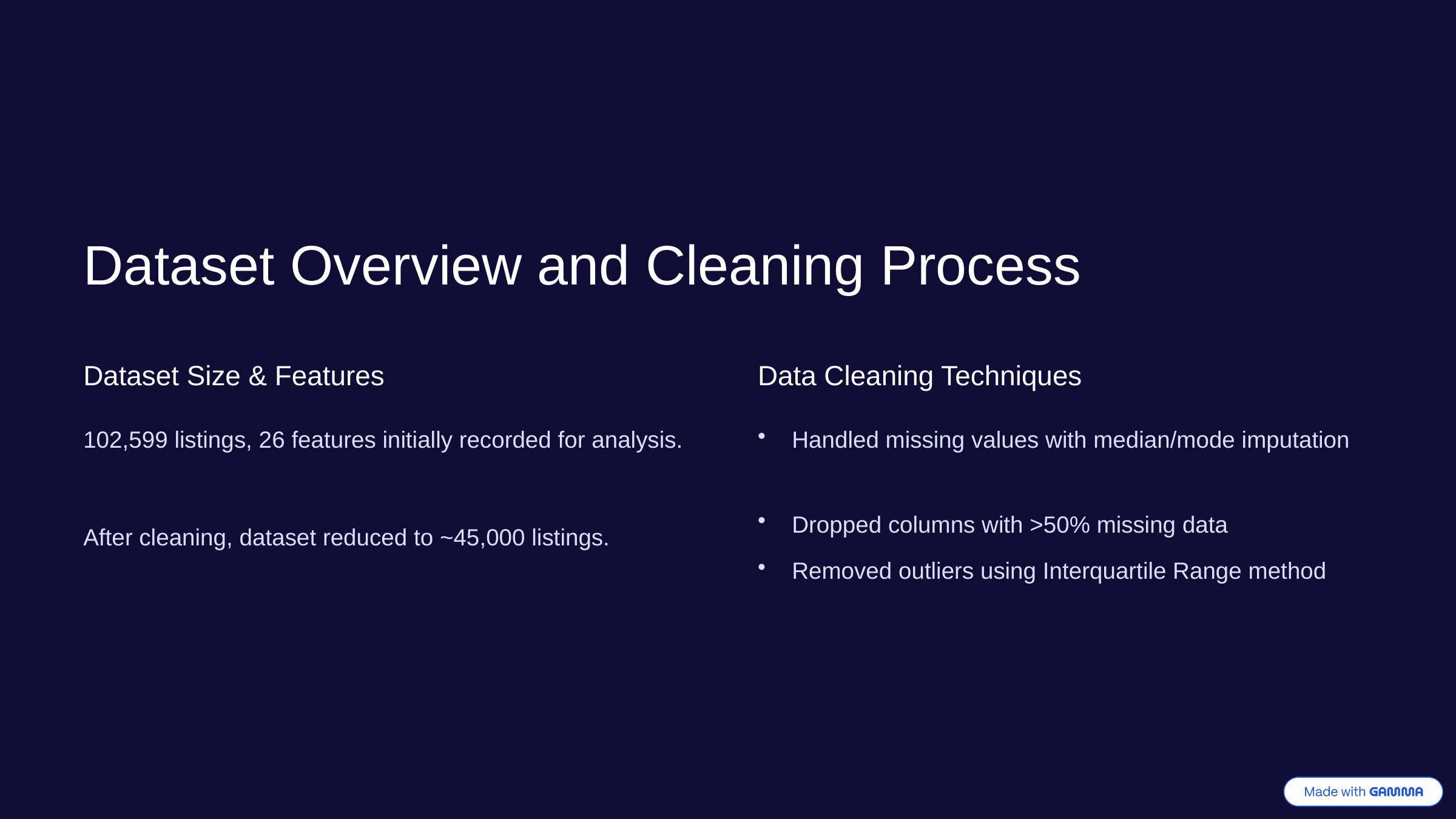

Dataset Overview and Cleaning Process
Dataset Size & Features
Data Cleaning Techniques
102,599 listings, 26 features initially recorded for analysis.
Handled missing values with median/mode imputation
Dropped columns with >50% missing data
After cleaning, dataset reduced to ~45,000 listings.
Removed outliers using Interquartile Range method